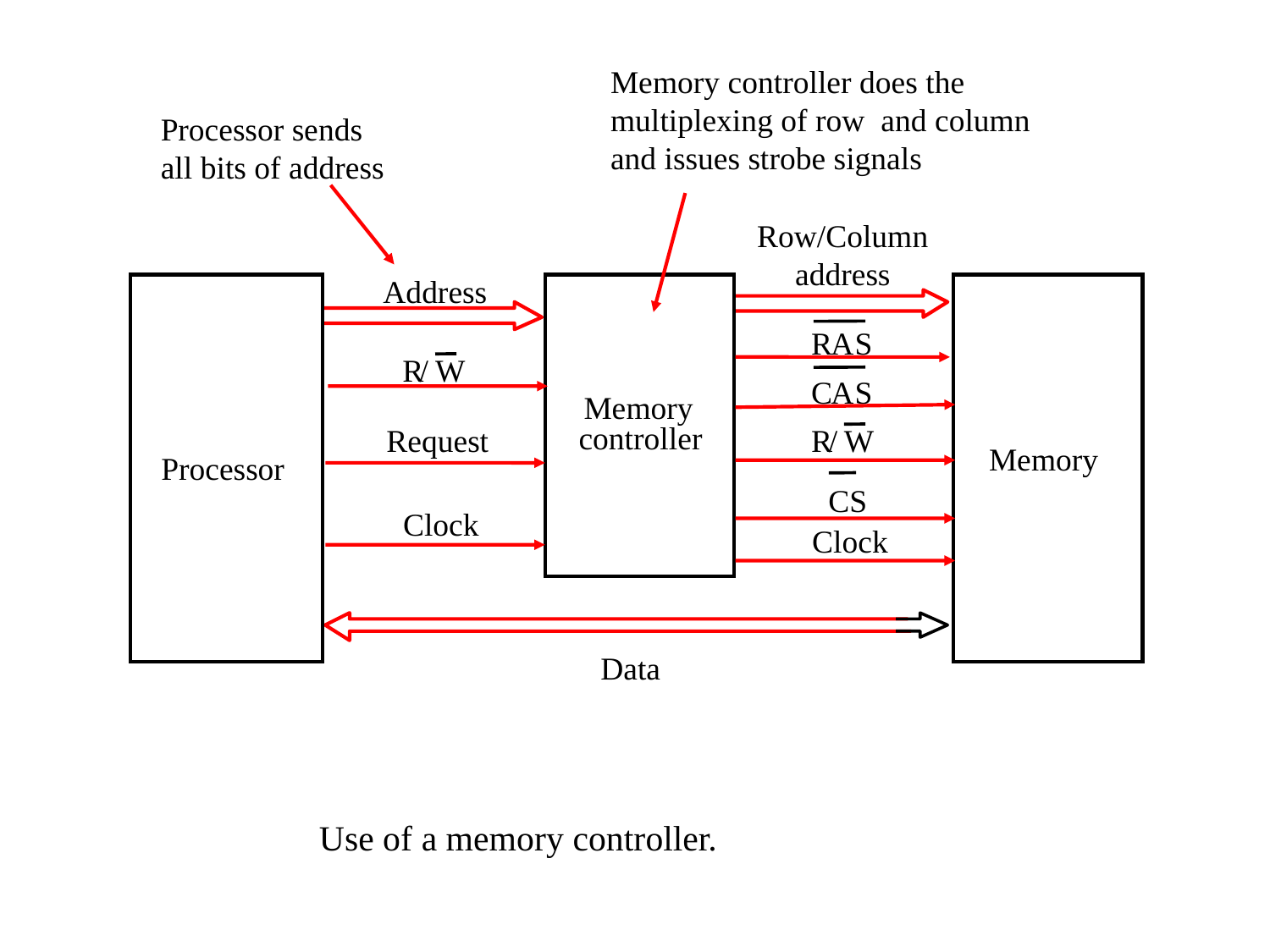

Memory controller does the multiplexing of row  and column and issues strobe signals
Processor sends all bits of address

Row/Column address
Address

R
A
S
R
/
W

C
A
S

Memory

controller
Request
R
/
W

Memory
Processor

CS
Clock

Clock

Data
Use of a memory controller.